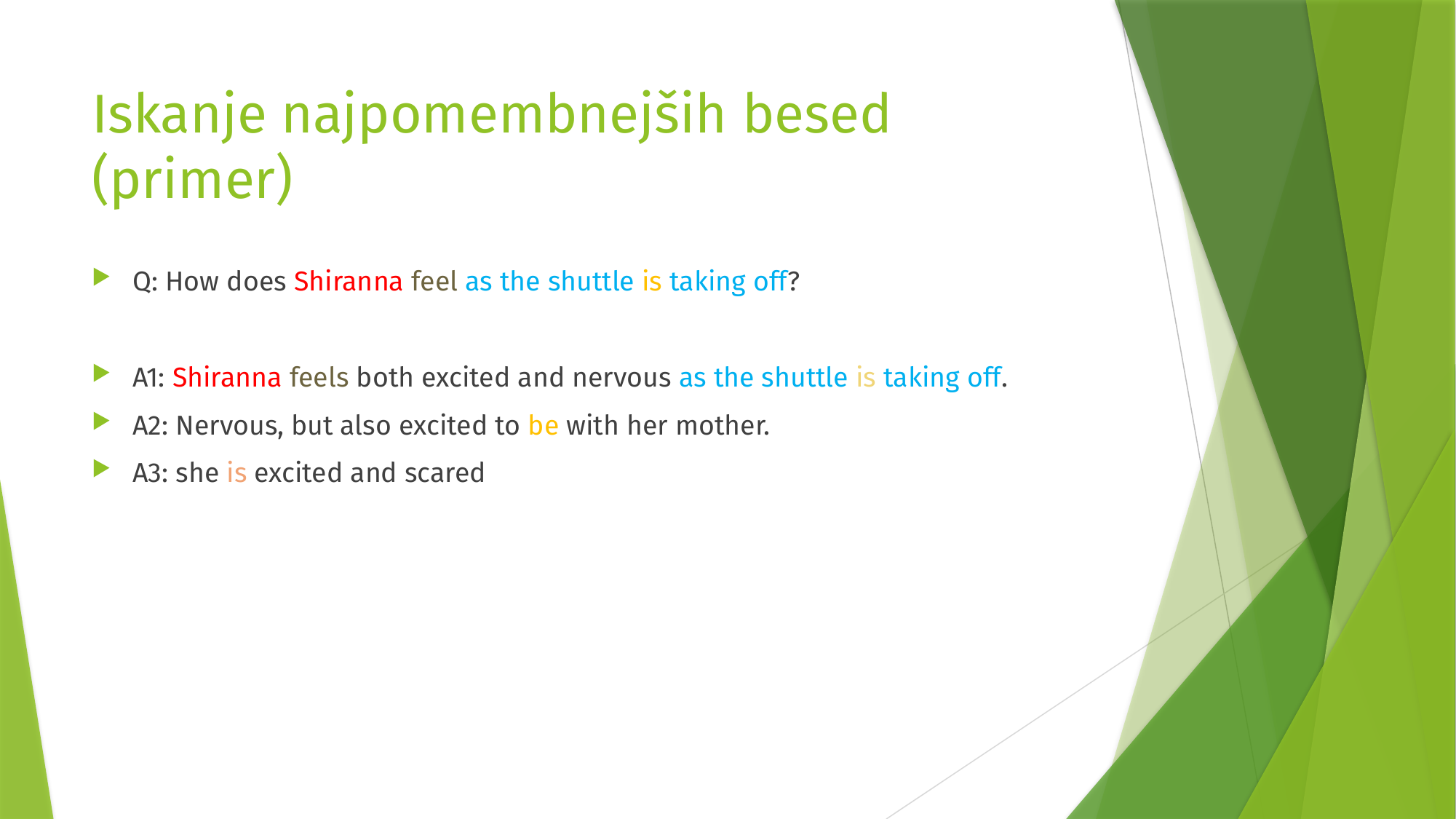

# Iskanje najpomembnejših besed (primer)
Q: How does Shiranna feel as the shuttle is taking off?

A1: Shiranna feels both excited and nervous as the shuttle is taking off.
A2: Nervous, but also excited to be with her mother.
A3: she is excited and scared